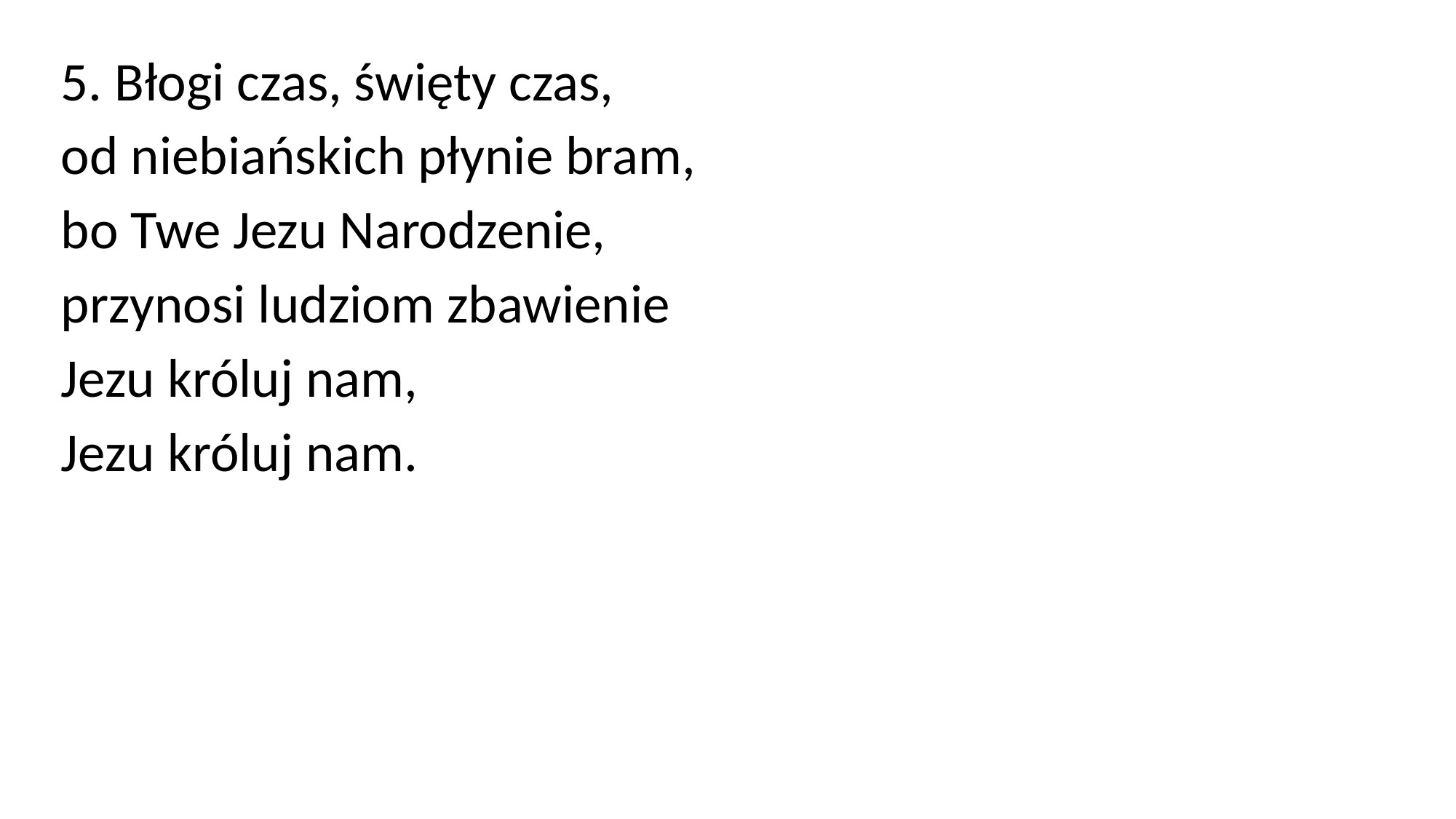

5. Błogi czas, święty czas,
od niebiańskich płynie bram,
bo Twe Jezu Narodzenie,
przynosi ludziom zbawienie
Jezu króluj nam,
Jezu króluj nam.